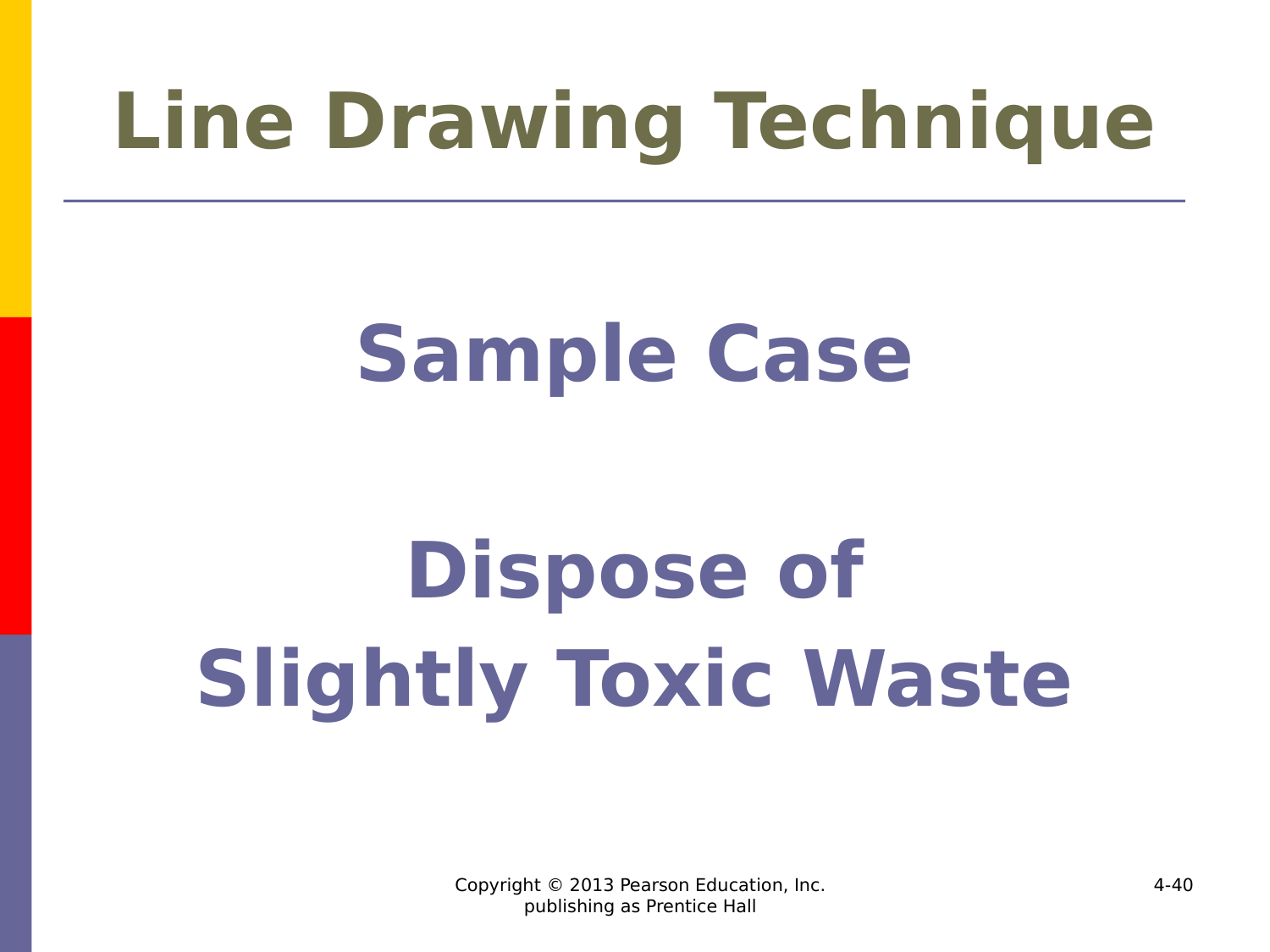

# Line Drawing Technique

Sample Case

Dispose of
Slightly Toxic Waste
Copyright © 2013 Pearson Education, Inc. publishing as Prentice Hall
4-40